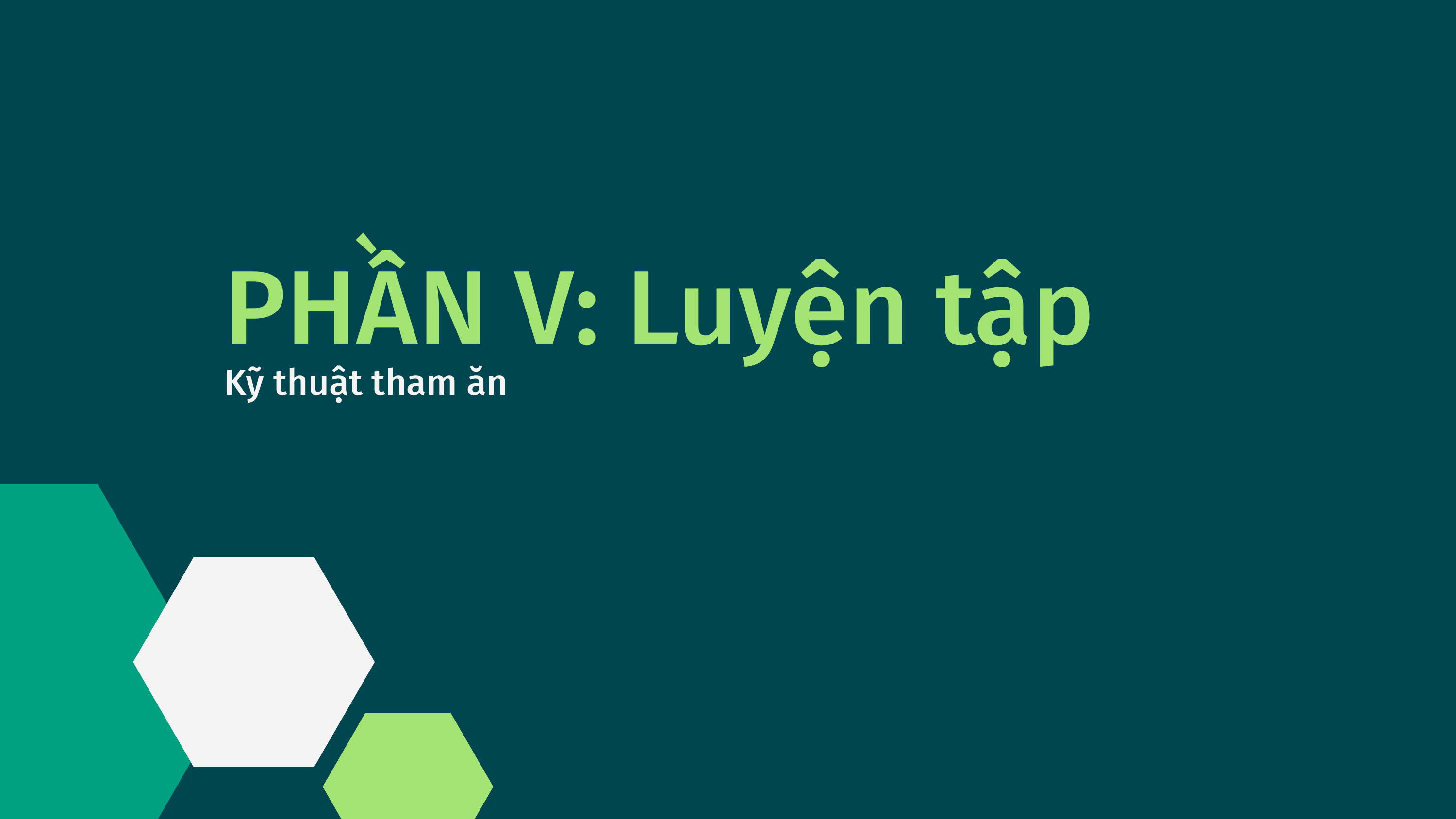

PHẦN V: Luyện tập
Kỹ thuật tham ăn